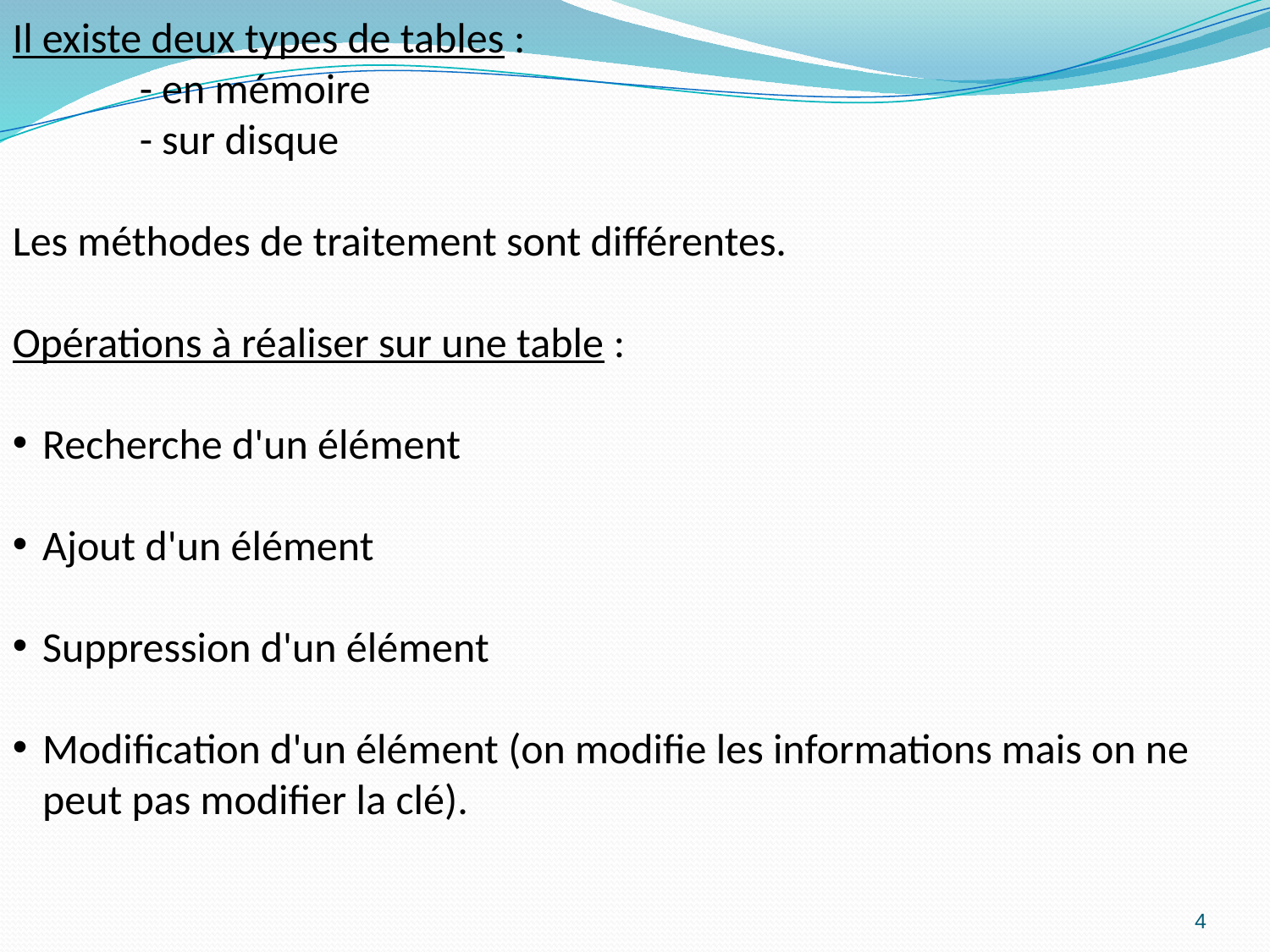

Il existe deux types de tables :
	- en mémoire
	- sur disque

Les méthodes de traitement sont différentes.

Opérations à réaliser sur une table :

Recherche d'un élément

Ajout d'un élément

Suppression d'un élément

Modification d'un élément (on modifie les informations mais on ne peut pas modifier la clé).

4